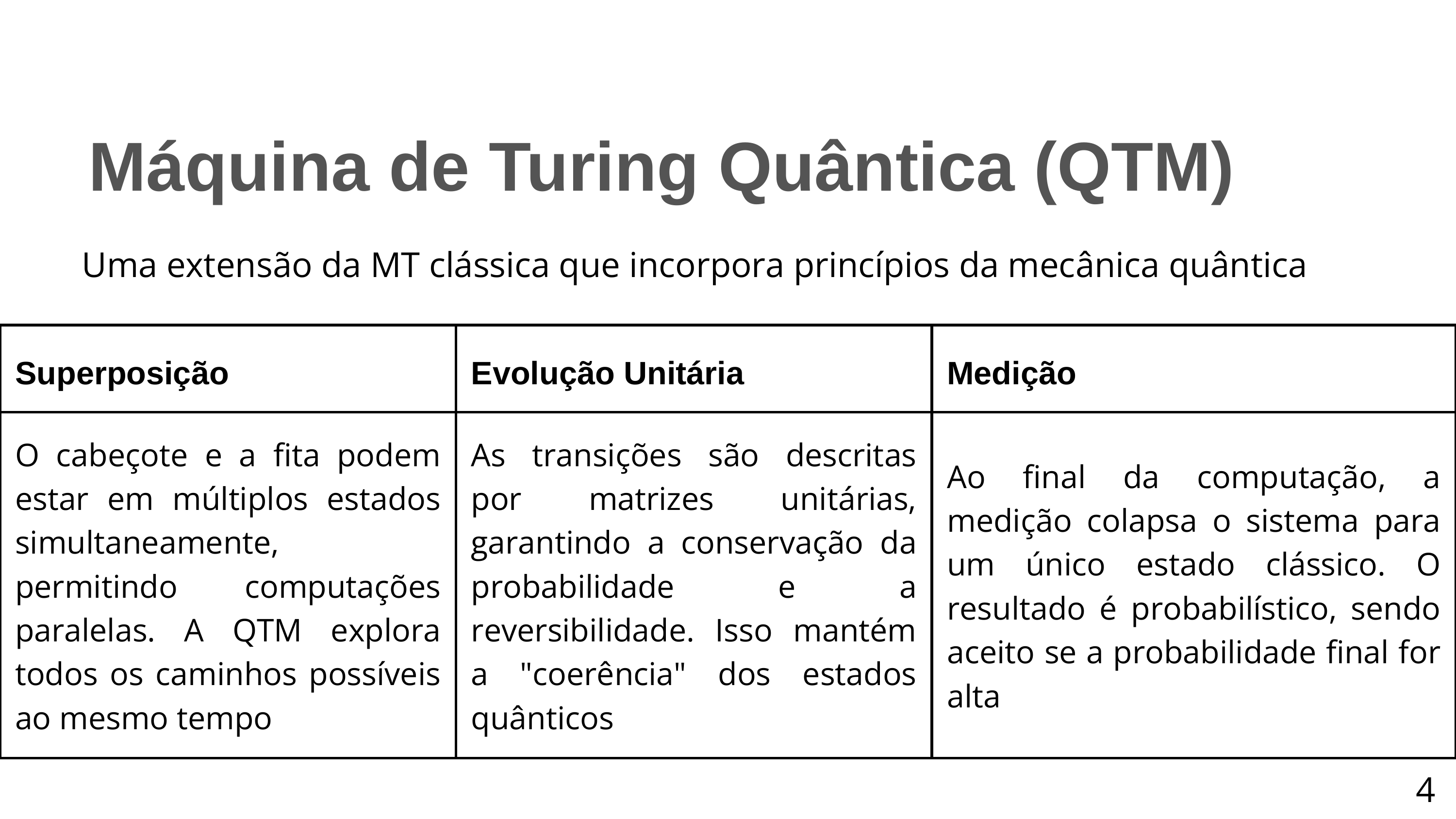

Máquina de Turing Quântica (QTM)
Uma extensão da MT clássica que incorpora princípios da mecânica quântica
| Superposição | Evolução Unitária | Medição |
| --- | --- | --- |
| O cabeçote e a fita podem estar em múltiplos estados simultaneamente, permitindo computações paralelas. A QTM explora todos os caminhos possíveis ao mesmo tempo | As transições são descritas por matrizes unitárias, garantindo a conservação da probabilidade e a reversibilidade. Isso mantém a "coerência" dos estados quânticos | Ao final da computação, a medição colapsa o sistema para um único estado clássico. O resultado é probabilístico, sendo aceito se a probabilidade final for alta |
4